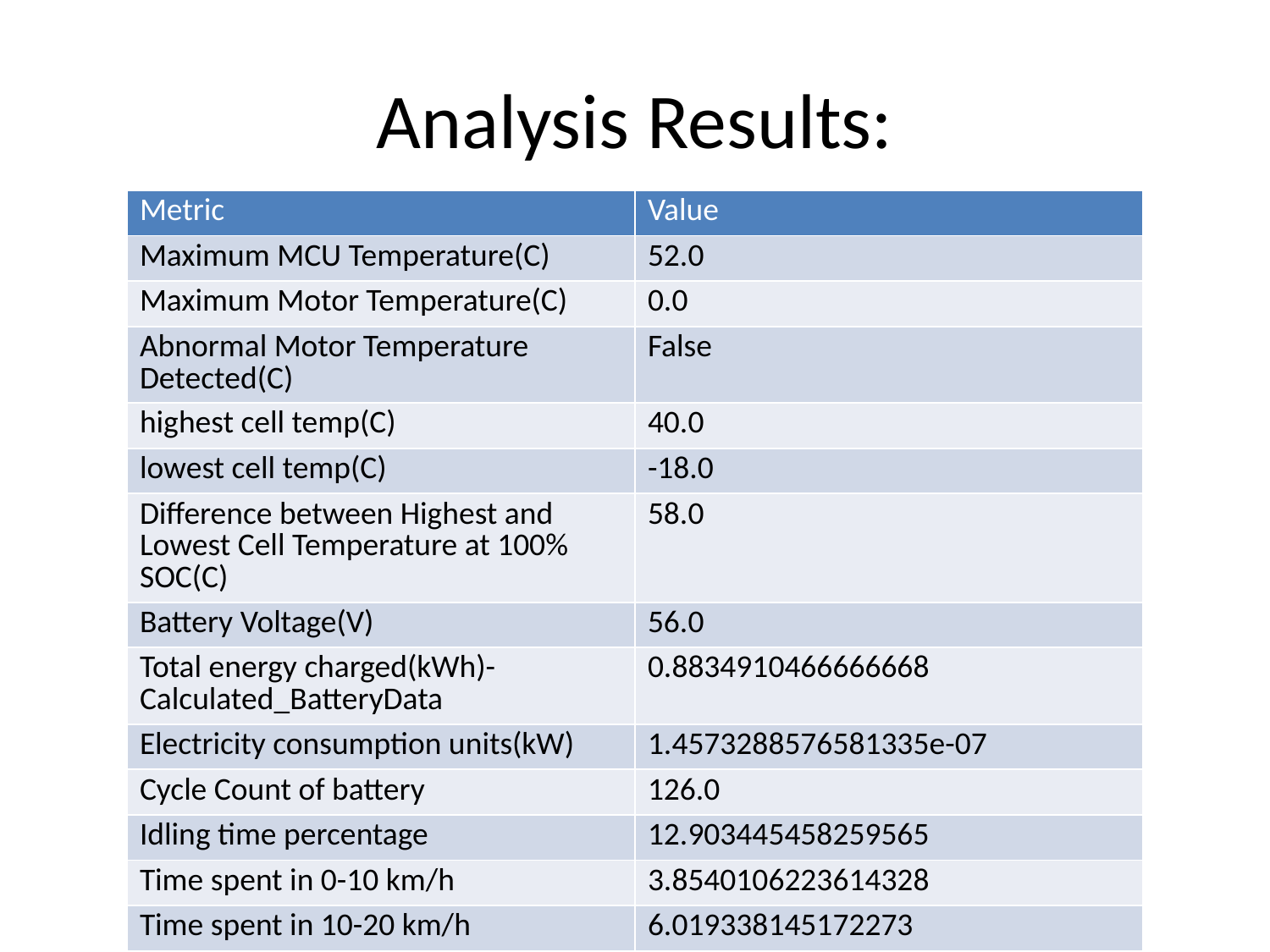

# Analysis Results:
| Metric | Value |
| --- | --- |
| Maximum MCU Temperature(C) | 52.0 |
| Maximum Motor Temperature(C) | 0.0 |
| Abnormal Motor Temperature Detected(C) | False |
| highest cell temp(C) | 40.0 |
| lowest cell temp(C) | -18.0 |
| Difference between Highest and Lowest Cell Temperature at 100% SOC(C) | 58.0 |
| Battery Voltage(V) | 56.0 |
| Total energy charged(kWh)- Calculated\_BatteryData | 0.8834910466666668 |
| Electricity consumption units(kW) | 1.4573288576581335e-07 |
| Cycle Count of battery | 126.0 |
| Idling time percentage | 12.903445458259565 |
| Time spent in 0-10 km/h | 3.8540106223614328 |
| Time spent in 10-20 km/h | 6.019338145172273 |